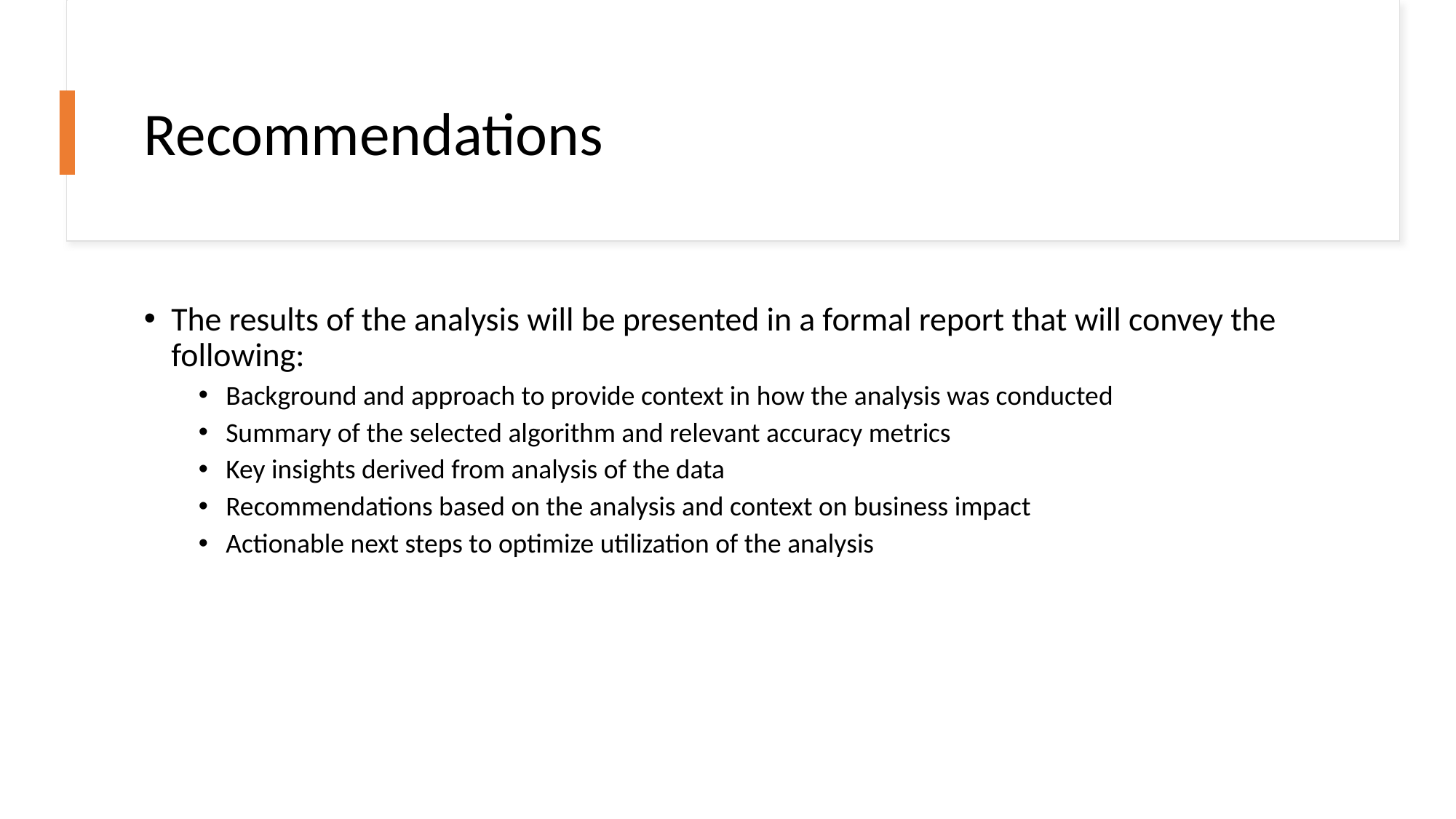

# Recommendations

The results of the analysis will be presented in a formal report that will convey the following:
Background and approach to provide context in how the analysis was conducted
Summary of the selected algorithm and relevant accuracy metrics
Key insights derived from analysis of the data
Recommendations based on the analysis and context on business impact
Actionable next steps to optimize utilization of the analysis